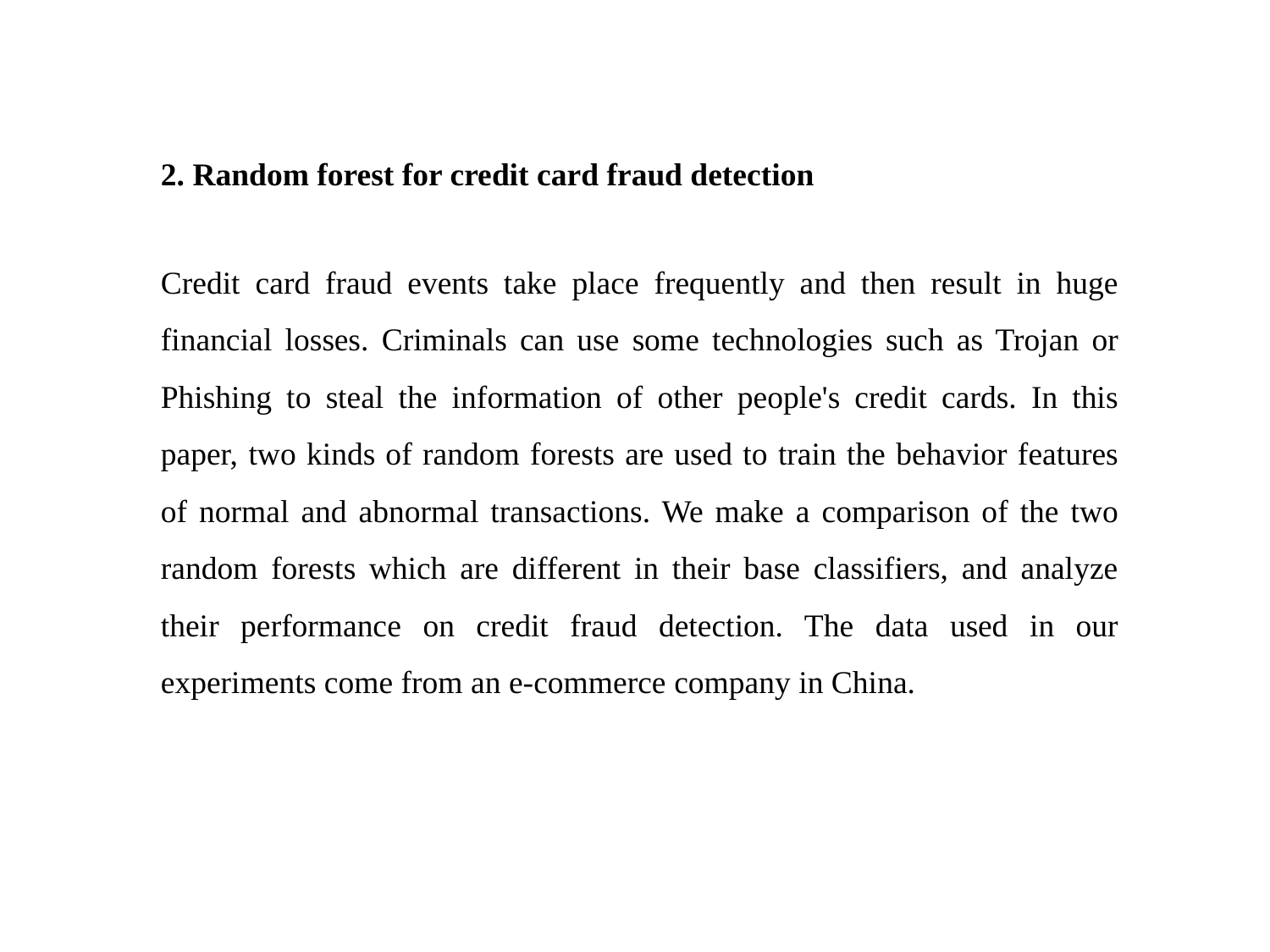

2. Random forest for credit card fraud detection

Credit card fraud events take place frequently and then result in huge financial losses. Criminals can use some technologies such as Trojan or Phishing to steal the information of other people's credit cards. In this paper, two kinds of random forests are used to train the behavior features of normal and abnormal transactions. We make a comparison of the two random forests which are different in their base classifiers, and analyze their performance on credit fraud detection. The data used in our experiments come from an e-commerce company in China.